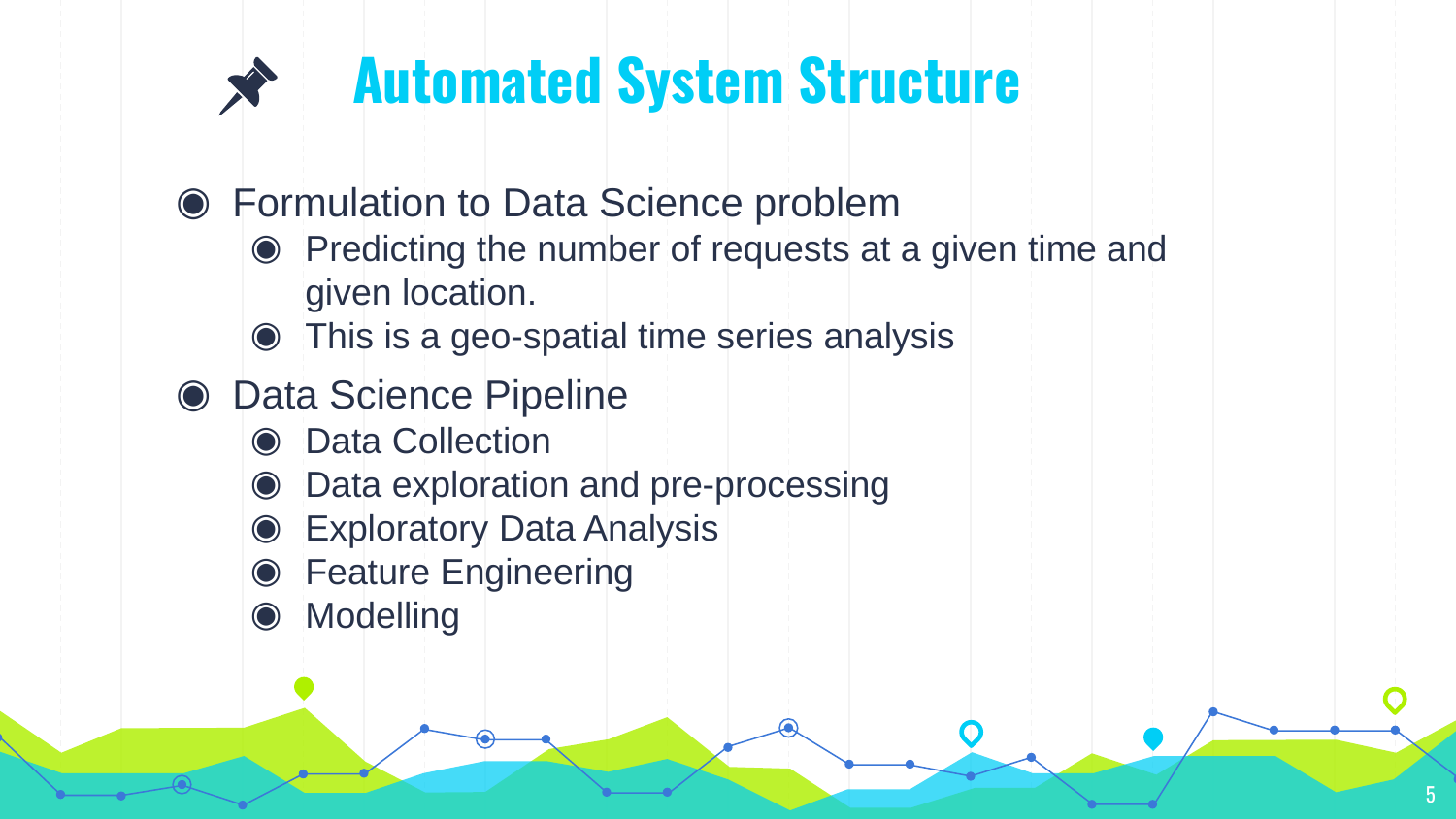

# Automated System Structure

Formulation to Data Science problem
Predicting the number of requests at a given time and given location.
This is a geo-spatial time series analysis
Data Science Pipeline
Data Collection
Data exploration and pre-processing
Exploratory Data Analysis
Feature Engineering
Modelling

5